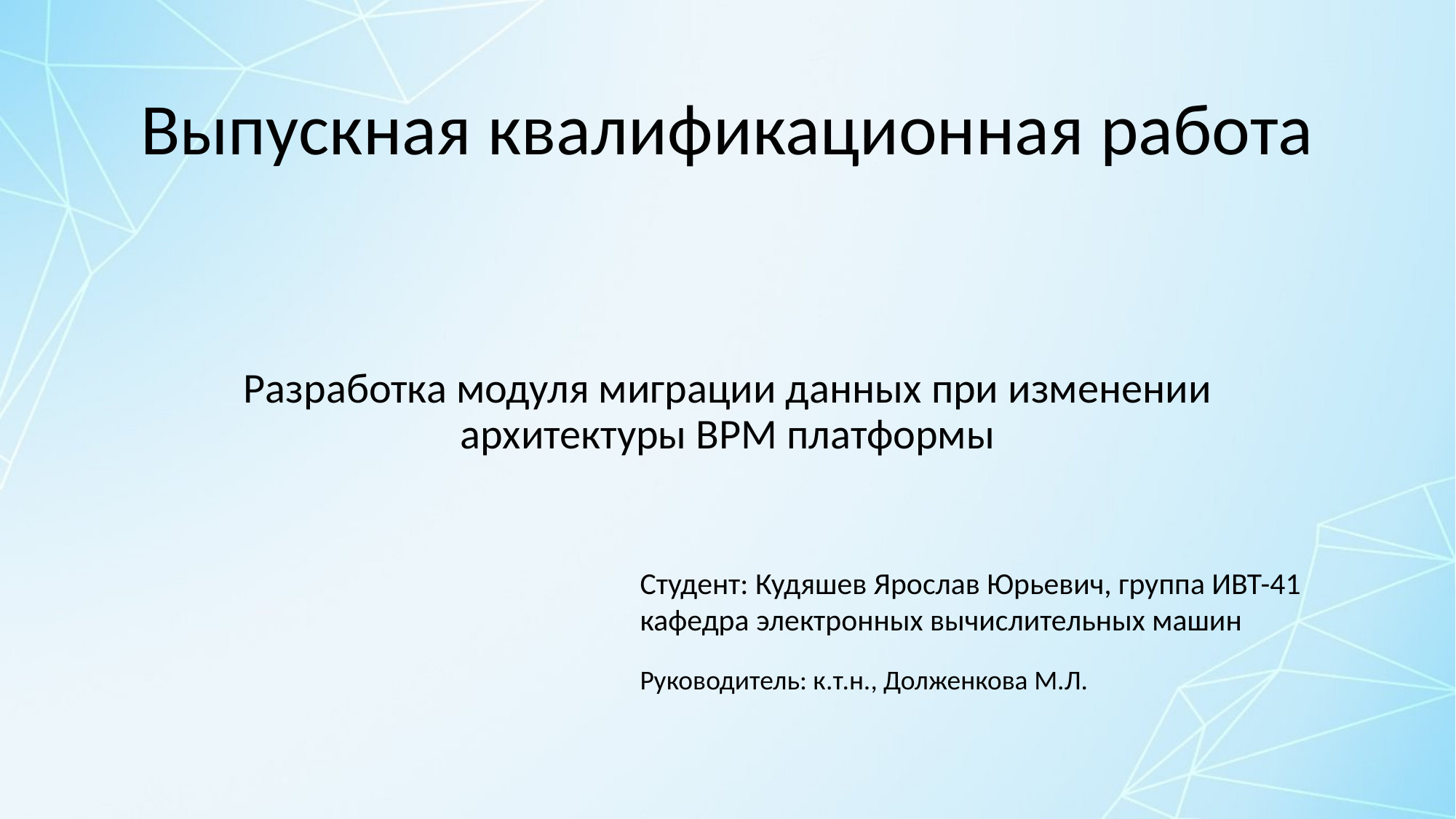

# Выпускная квалификационная работа
Разработка модуля миграции данных при изменении архитектуры BPM платформы
Студент: Кудяшев Ярослав Юрьевич, группа ИВТ-41 кафедра электронных вычислительных машин
Руководитель: к.т.н., Долженкова М.Л.